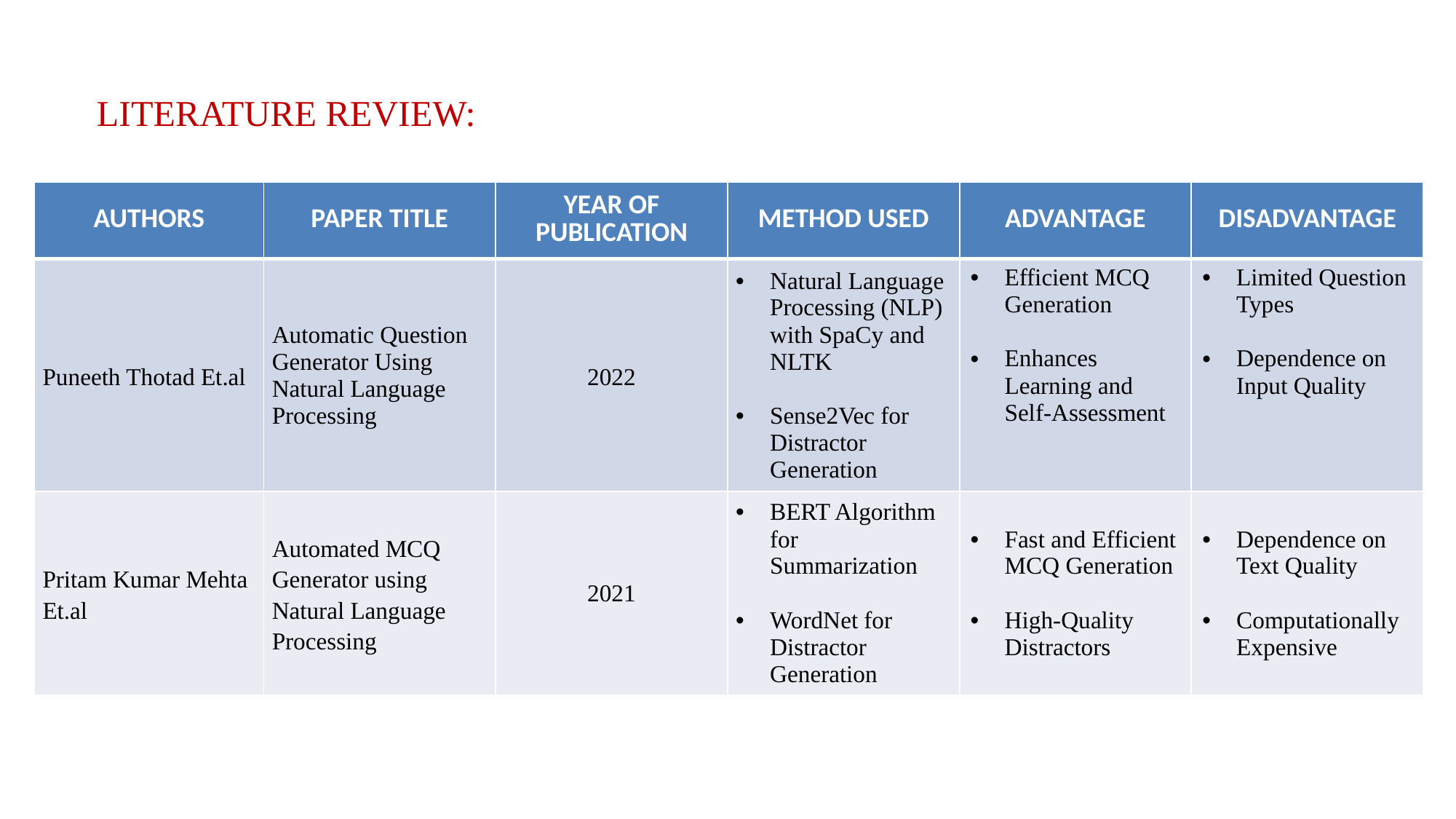

LITERATURE REVIEW:
| AUTHORS | PAPER TITLE | YEAR OF PUBLICATION | METHOD USED | ADVANTAGE | DISADVANTAGE |
| --- | --- | --- | --- | --- | --- |
| Puneeth Thotad Et.al | Automatic Question Generator Using Natural Language Processing | 2022 | Natural Language Processing (NLP) with SpaCy and NLTK Sense2Vec for Distractor Generation | Efficient MCQ Generation Enhances Learning and Self-Assessment | Limited Question Types Dependence on Input Quality |
| Pritam Kumar Mehta Et.al | Automated MCQ Generator using Natural Language Processing | 2021 | BERT Algorithm for Summarization WordNet for Distractor Generation | Fast and Efficient MCQ Generation High-Quality Distractors | Dependence on Text Quality Computationally Expensive |